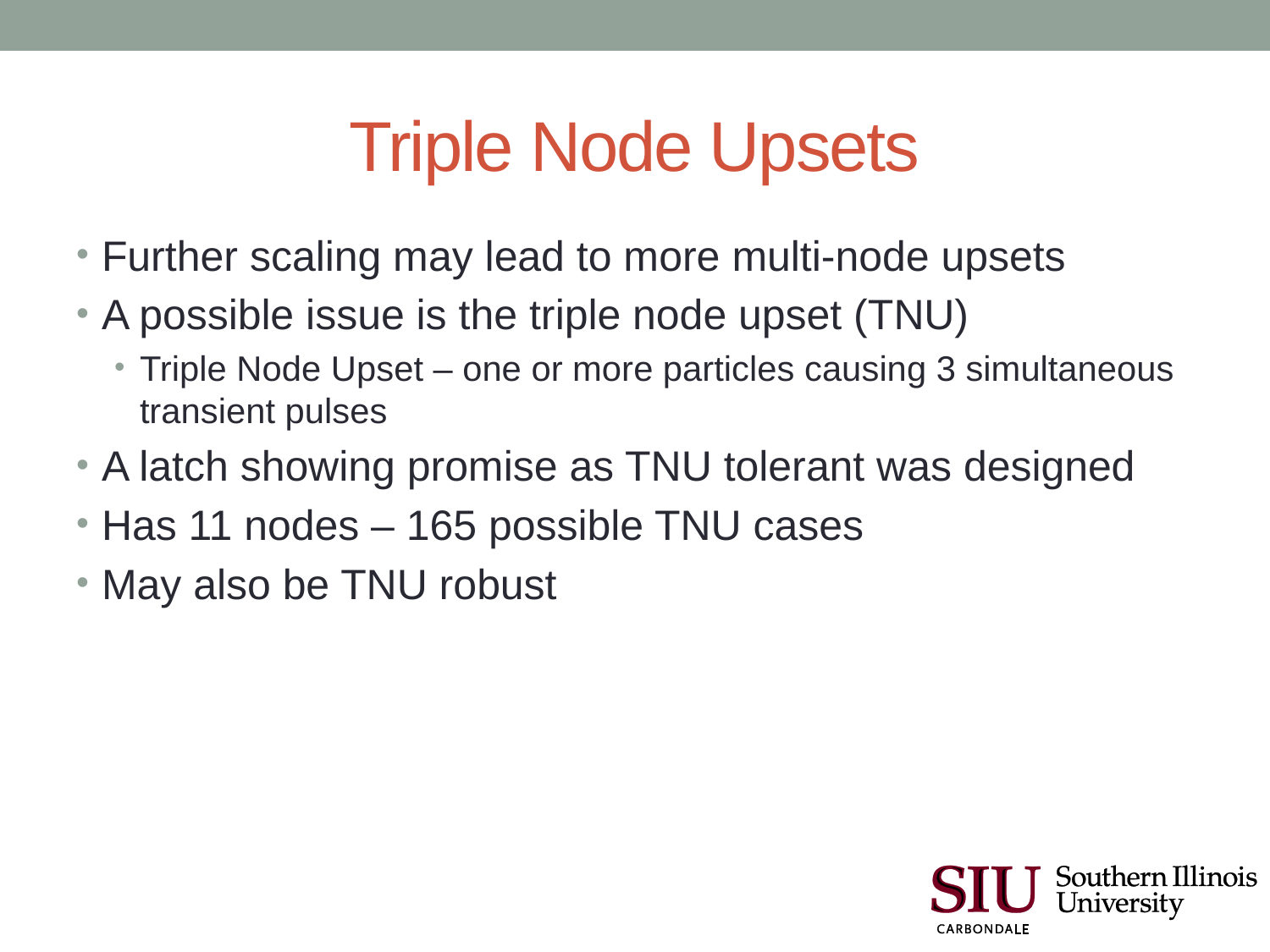

# Triple Node Upsets
Further scaling may lead to more multi-node upsets
A possible issue is the triple node upset (TNU)
Triple Node Upset – one or more particles causing 3 simultaneous transient pulses
A latch showing promise as TNU tolerant was designed
Has 11 nodes – 165 possible TNU cases
May also be TNU robust